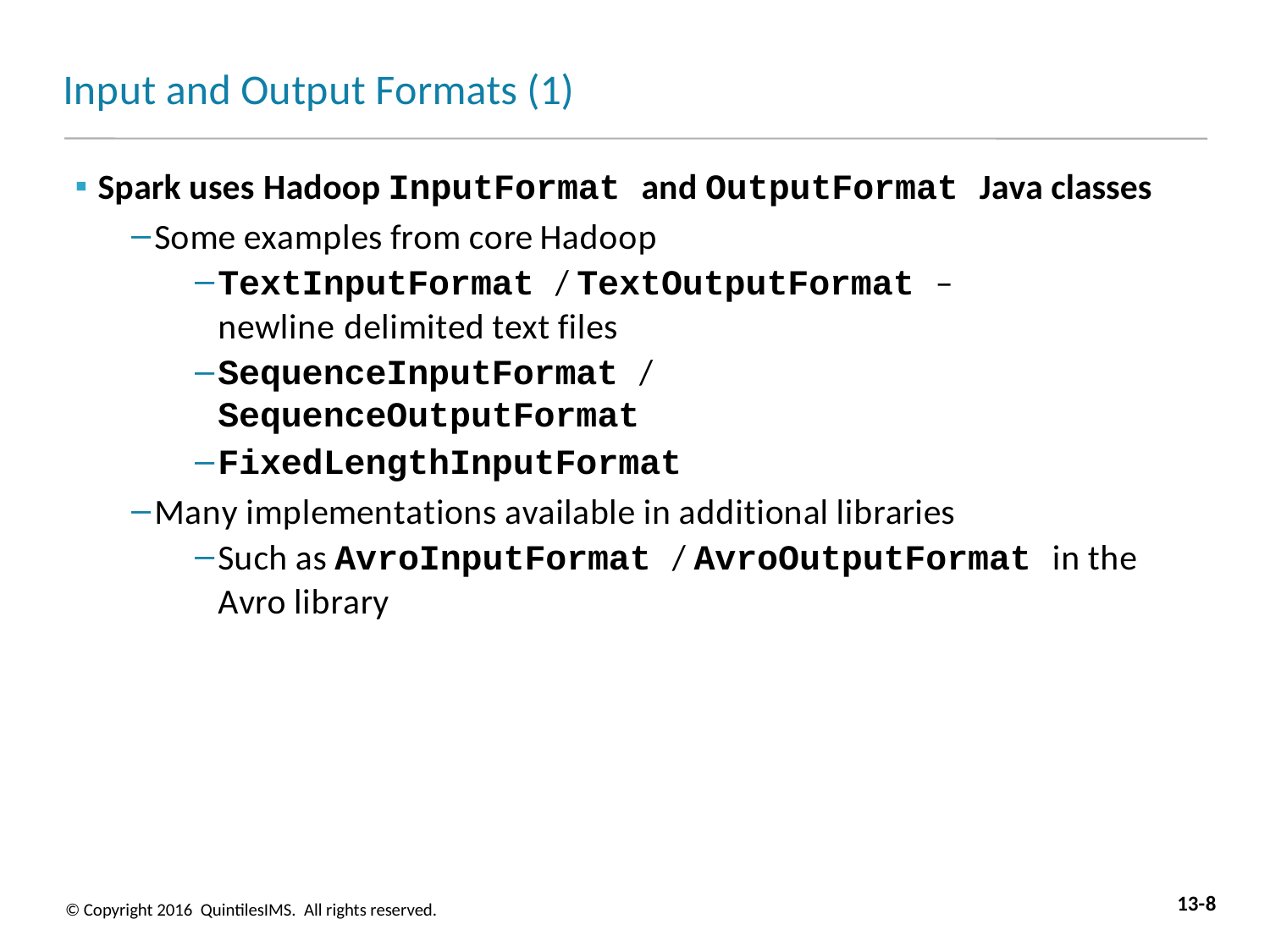

# Input and Output Formats (1)
Spark uses Hadoop InputFormat and OutputFormat Java classes
Some examples from core Hadoop
TextInputFormat / TextOutputFormat – newline delimited text files
SequenceInputFormat / SequenceOutputFormat
FixedLengthInputFormat
Many implementations available in additional libraries
Such as AvroInputFormat / AvroOutputFormat in the Avro library
13-8
© Copyright 2016  QuintilesIMS.  All rights reserved.